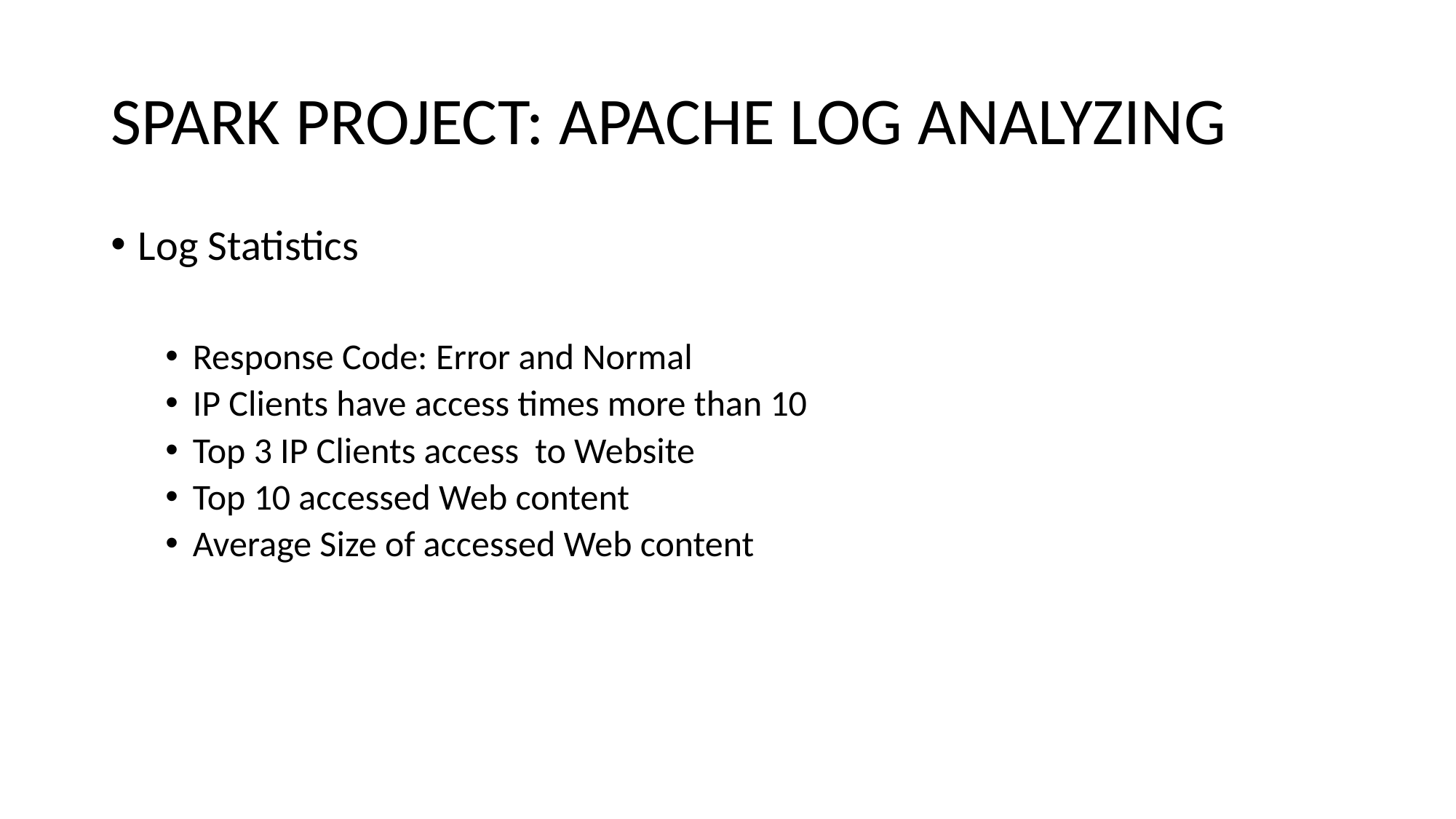

# SPARK PROJECT: APACHE LOG ANALYZING
Log Statistics

Response Code: Error and Normal
IP Clients have access times more than 10
Top 3 IP Clients access  to Website
Top 10 accessed Web content
Average Size of accessed Web content